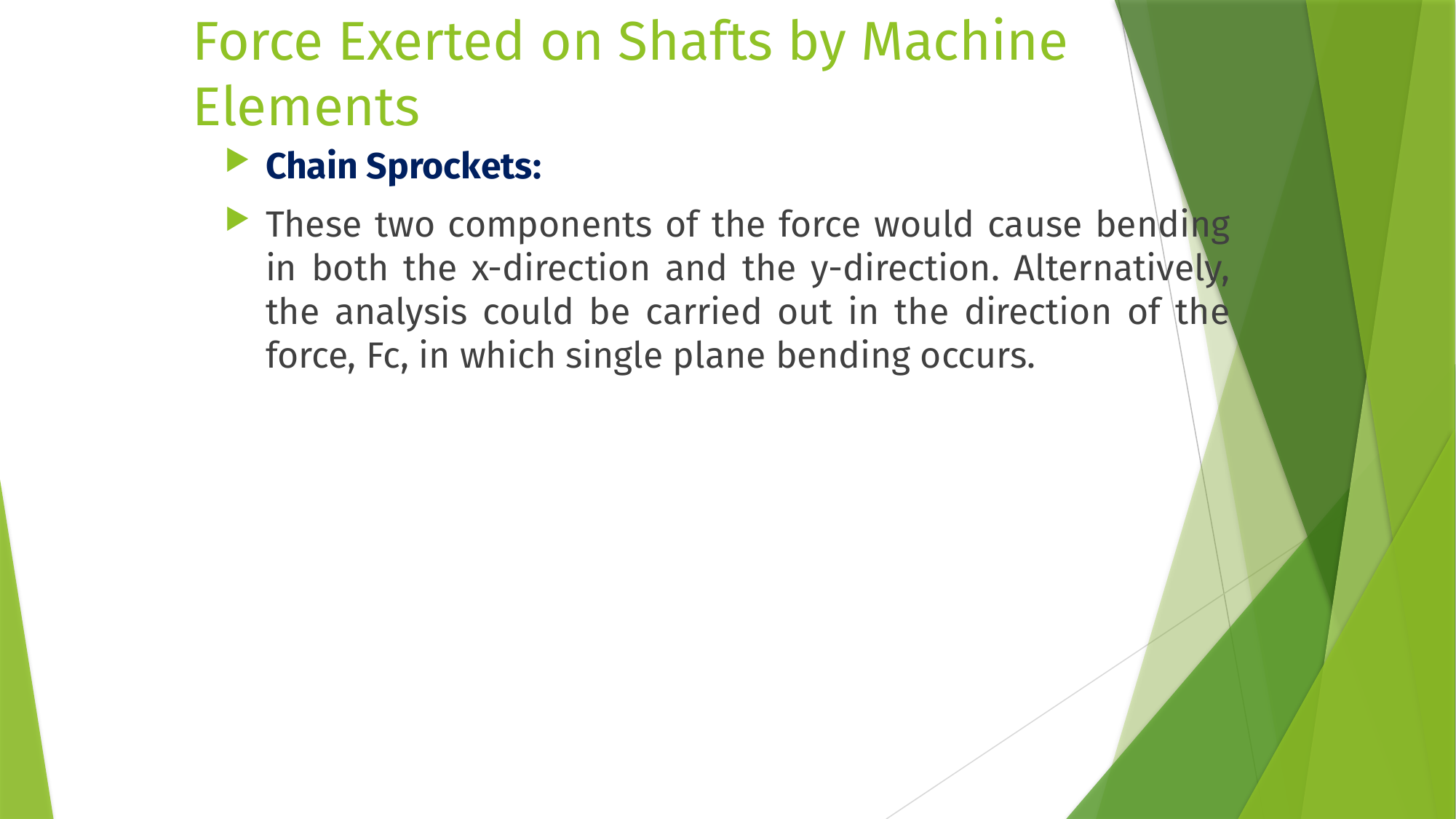

# Force Exerted on Shafts by Machine Elements
Chain Sprockets:
These two components of the force would cause bending in both the x-direction and the y-direction. Alternatively, the analysis could be carried out in the direction of the force, Fc, in which single plane bending occurs.